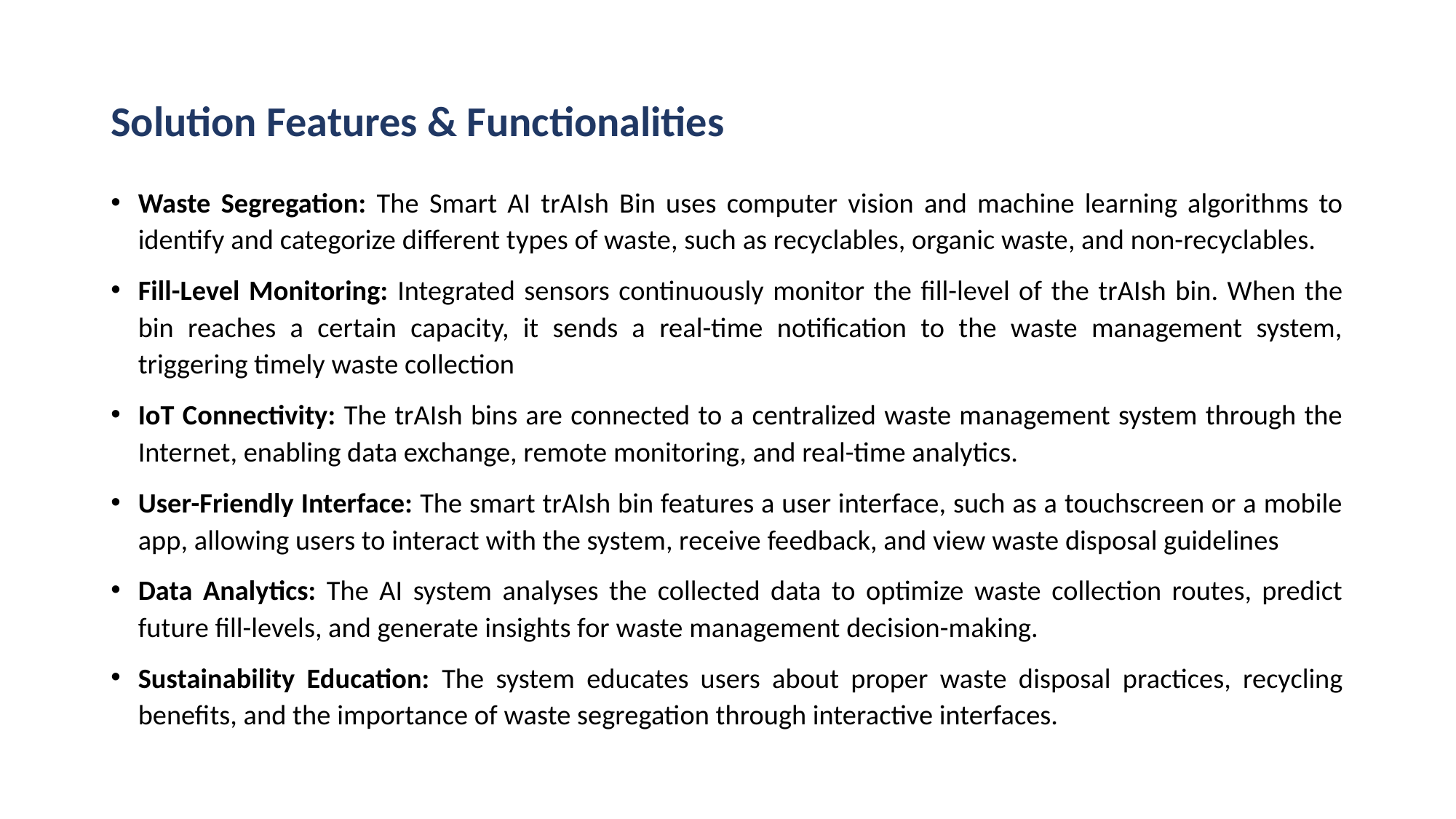

# Solution Features & Functionalities
Waste Segregation: The Smart AI trAIsh Bin uses computer vision and machine learning algorithms to identify and categorize different types of waste, such as recyclables, organic waste, and non-recyclables.
Fill-Level Monitoring: Integrated sensors continuously monitor the fill-level of the trAIsh bin. When the bin reaches a certain capacity, it sends a real-time notification to the waste management system, triggering timely waste collection
IoT Connectivity: The trAIsh bins are connected to a centralized waste management system through the Internet, enabling data exchange, remote monitoring, and real-time analytics.
User-Friendly Interface: The smart trAIsh bin features a user interface, such as a touchscreen or a mobile app, allowing users to interact with the system, receive feedback, and view waste disposal guidelines
Data Analytics: The AI system analyses the collected data to optimize waste collection routes, predict future fill-levels, and generate insights for waste management decision-making.
Sustainability Education: The system educates users about proper waste disposal practices, recycling benefits, and the importance of waste segregation through interactive interfaces.